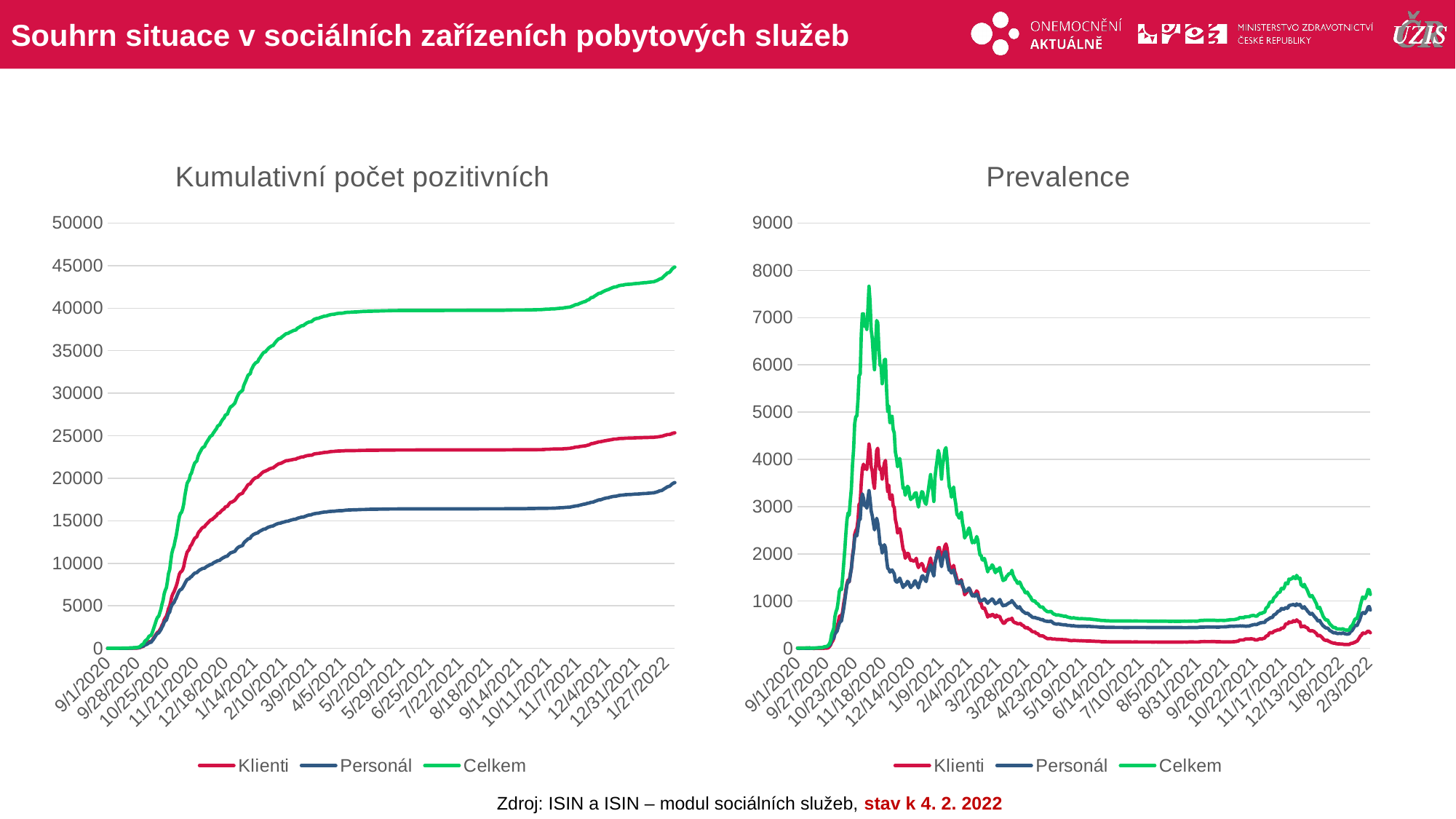

# Souhrn situace v sociálních zařízeních pobytových služeb

### Chart: Kumulativní počet pozitivních

| Category | Klienti | Personál | Celkem |
|---|---|---|---|
| 44075 | 6.0 | 1.0 | 7.0 |
| 44076 | 6.0 | 1.0 | 7.0 |
| 44077 | 6.0 | 1.0 | 7.0 |
| 44078 | 6.0 | 4.0 | 10.0 |
| 44079 | 6.0 | 4.0 | 10.0 |
| 44080 | 6.0 | 4.0 | 10.0 |
| 44081 | 6.0 | 4.0 | 10.0 |
| 44082 | 7.0 | 4.0 | 11.0 |
| 44083 | 8.0 | 6.0 | 14.0 |
| 44084 | 8.0 | 7.0 | 15.0 |
| 44085 | 8.0 | 8.0 | 16.0 |
| 44086 | 12.0 | 9.0 | 21.0 |
| 44087 | 13.0 | 9.0 | 22.0 |
| 44088 | 14.0 | 12.0 | 26.0 |
| 44089 | 14.0 | 13.0 | 27.0 |
| 44090 | 14.0 | 15.0 | 29.0 |
| 44091 | 14.0 | 17.0 | 31.0 |
| 44092 | 16.0 | 19.0 | 35.0 |
| 44093 | 17.0 | 20.0 | 37.0 |
| 44094 | 20.0 | 24.0 | 44.0 |
| 44095 | 21.0 | 29.0 | 50.0 |
| 44096 | 21.0 | 34.0 | 55.0 |
| 44097 | 22.0 | 35.0 | 57.0 |
| 44098 | 25.0 | 39.0 | 64.0 |
| 44099 | 26.0 | 51.0 | 77.0 |
| 44100 | 31.0 | 58.0 | 89.0 |
| 44101 | 36.0 | 60.0 | 96.0 |
| 44102 | 39.0 | 64.0 | 103.0 |
| 44103 | 44.0 | 89.0 | 133.0 |
| 44104 | 72.0 | 99.0 | 171.0 |
| 44105 | 103.0 | 129.0 | 232.0 |
| 44106 | 165.0 | 225.0 | 390.0 |
| 44107 | 201.0 | 256.0 | 457.0 |
| 44108 | 255.0 | 287.0 | 542.0 |
| 44109 | 422.0 | 380.0 | 802.0 |
| 44110 | 504.0 | 427.0 | 931.0 |
| 44111 | 549.0 | 470.0 | 1019.0 |
| 44112 | 627.0 | 556.0 | 1183.0 |
| 44113 | 766.0 | 645.0 | 1411.0 |
| 44114 | 796.0 | 696.0 | 1492.0 |
| 44115 | 809.0 | 721.0 | 1530.0 |
| 44116 | 947.0 | 891.0 | 1838.0 |
| 44117 | 1171.0 | 1051.0 | 2222.0 |
| 44118 | 1352.0 | 1246.0 | 2598.0 |
| 44119 | 1548.0 | 1449.0 | 2997.0 |
| 44120 | 1753.0 | 1662.0 | 3415.0 |
| 44121 | 1908.0 | 1769.0 | 3677.0 |
| 44122 | 1949.0 | 1818.0 | 3767.0 |
| 44123 | 2191.0 | 2012.0 | 4203.0 |
| 44124 | 2391.0 | 2210.0 | 4601.0 |
| 44125 | 2717.0 | 2478.0 | 5195.0 |
| 44126 | 2945.0 | 2716.0 | 5661.0 |
| 44127 | 3366.0 | 3056.0 | 6422.0 |
| 44128 | 3593.0 | 3244.0 | 6837.0 |
| 44129 | 3788.0 | 3334.0 | 7122.0 |
| 44130 | 4176.0 | 3715.0 | 7891.0 |
| 44131 | 4700.0 | 4123.0 | 8823.0 |
| 44132 | 4961.0 | 4259.0 | 9220.0 |
| 44133 | 5501.0 | 4734.0 | 10235.0 |
| 44134 | 6089.0 | 5073.0 | 11162.0 |
| 44135 | 6426.0 | 5259.0 | 11685.0 |
| 44136 | 6639.0 | 5378.0 | 12017.0 |
| 44137 | 6972.0 | 5684.0 | 12656.0 |
| 44138 | 7305.0 | 5919.0 | 13224.0 |
| 44139 | 7729.0 | 6256.0 | 13985.0 |
| 44140 | 8263.0 | 6545.0 | 14808.0 |
| 44141 | 8753.0 | 6789.0 | 15542.0 |
| 44142 | 8968.0 | 6907.0 | 15875.0 |
| 44143 | 9046.0 | 6958.0 | 16004.0 |
| 44144 | 9251.0 | 7161.0 | 16412.0 |
| 44145 | 9636.0 | 7368.0 | 17004.0 |
| 44146 | 10312.0 | 7634.0 | 17946.0 |
| 44147 | 10811.0 | 7871.0 | 18682.0 |
| 44148 | 11293.0 | 8078.0 | 19371.0 |
| 44149 | 11473.0 | 8153.0 | 19626.0 |
| 44150 | 11641.0 | 8184.0 | 19825.0 |
| 44151 | 12026.0 | 8377.0 | 20403.0 |
| 44152 | 12165.0 | 8425.0 | 20590.0 |
| 44153 | 12433.0 | 8589.0 | 21022.0 |
| 44154 | 12702.0 | 8721.0 | 21423.0 |
| 44155 | 12943.0 | 8845.0 | 21788.0 |
| 44156 | 13038.0 | 8884.0 | 21922.0 |
| 44157 | 13129.0 | 8901.0 | 22030.0 |
| 44158 | 13511.0 | 9044.0 | 22555.0 |
| 44159 | 13711.0 | 9153.0 | 22864.0 |
| 44160 | 13838.0 | 9247.0 | 23085.0 |
| 44161 | 14035.0 | 9304.0 | 23339.0 |
| 44162 | 14174.0 | 9386.0 | 23560.0 |
| 44163 | 14252.0 | 9409.0 | 23661.0 |
| 44164 | 14280.0 | 9425.0 | 23705.0 |
| 44165 | 14493.0 | 9531.0 | 24024.0 |
| 44166 | 14617.0 | 9620.0 | 24237.0 |
| 44167 | 14751.0 | 9689.0 | 24440.0 |
| 44168 | 14880.0 | 9749.0 | 24629.0 |
| 44169 | 15023.0 | 9840.0 | 24863.0 |
| 44170 | 15113.0 | 9880.0 | 24993.0 |
| 44171 | 15133.0 | 9907.0 | 25040.0 |
| 44172 | 15276.0 | 10028.0 | 25304.0 |
| 44173 | 15365.0 | 10105.0 | 25470.0 |
| 44174 | 15506.0 | 10169.0 | 25675.0 |
| 44175 | 15590.0 | 10229.0 | 25819.0 |
| 44176 | 15821.0 | 10307.0 | 26128.0 |
| 44177 | 15888.0 | 10328.0 | 26216.0 |
| 44178 | 15938.0 | 10345.0 | 26283.0 |
| 44179 | 16087.0 | 10480.0 | 26567.0 |
| 44180 | 16220.0 | 10552.0 | 26772.0 |
| 44181 | 16320.0 | 10648.0 | 26968.0 |
| 44182 | 16388.0 | 10700.0 | 27088.0 |
| 44183 | 16611.0 | 10784.0 | 27395.0 |
| 44184 | 16672.0 | 10813.0 | 27485.0 |
| 44185 | 16693.0 | 10841.0 | 27534.0 |
| 44186 | 16873.0 | 11003.0 | 27876.0 |
| 44187 | 17050.0 | 11116.0 | 28166.0 |
| 44188 | 17172.0 | 11237.0 | 28409.0 |
| 44189 | 17190.0 | 11268.0 | 28458.0 |
| 44190 | 17261.0 | 11317.0 | 28578.0 |
| 44191 | 17339.0 | 11369.0 | 28708.0 |
| 44192 | 17437.0 | 11417.0 | 28854.0 |
| 44193 | 17603.0 | 11613.0 | 29216.0 |
| 44194 | 17789.0 | 11761.0 | 29550.0 |
| 44195 | 17934.0 | 11874.0 | 29808.0 |
| 44196 | 18069.0 | 11964.0 | 30033.0 |
| 44197 | 18134.0 | 11995.0 | 30129.0 |
| 44198 | 18194.0 | 12058.0 | 30252.0 |
| 44199 | 18236.0 | 12093.0 | 30329.0 |
| 44200 | 18505.0 | 12375.0 | 30880.0 |
| 44201 | 18659.0 | 12523.0 | 31182.0 |
| 44202 | 18821.0 | 12637.0 | 31458.0 |
| 44203 | 19053.0 | 12741.0 | 31794.0 |
| 44204 | 19240.0 | 12867.0 | 32107.0 |
| 44205 | 19302.0 | 12917.0 | 32219.0 |
| 44206 | 19333.0 | 12944.0 | 32277.0 |
| 44207 | 19574.0 | 13181.0 | 32755.0 |
| 44208 | 19701.0 | 13280.0 | 32981.0 |
| 44209 | 19876.0 | 13391.0 | 33267.0 |
| 44210 | 19973.0 | 13447.0 | 33420.0 |
| 44211 | 20059.0 | 13514.0 | 33573.0 |
| 44212 | 20094.0 | 13548.0 | 33642.0 |
| 44213 | 20139.0 | 13577.0 | 33716.0 |
| 44214 | 20302.0 | 13707.0 | 34009.0 |
| 44215 | 20383.0 | 13784.0 | 34167.0 |
| 44216 | 20530.0 | 13856.0 | 34386.0 |
| 44217 | 20636.0 | 13918.0 | 34554.0 |
| 44218 | 20752.0 | 13998.0 | 34750.0 |
| 44219 | 20805.0 | 14026.0 | 34831.0 |
| 44220 | 20831.0 | 14039.0 | 34870.0 |
| 44221 | 20915.0 | 14129.0 | 35044.0 |
| 44222 | 20956.0 | 14206.0 | 35162.0 |
| 44223 | 21051.0 | 14266.0 | 35317.0 |
| 44224 | 21118.0 | 14299.0 | 35417.0 |
| 44225 | 21155.0 | 14347.0 | 35502.0 |
| 44226 | 21204.0 | 14377.0 | 35581.0 |
| 44227 | 21214.0 | 14389.0 | 35603.0 |
| 44228 | 21322.0 | 14471.0 | 35793.0 |
| 44229 | 21417.0 | 14543.0 | 35960.0 |
| 44230 | 21519.0 | 14602.0 | 36121.0 |
| 44231 | 21602.0 | 14648.0 | 36250.0 |
| 44232 | 21686.0 | 14697.0 | 36383.0 |
| 44233 | 21730.0 | 14708.0 | 36438.0 |
| 44234 | 21746.0 | 14726.0 | 36472.0 |
| 44235 | 21811.0 | 14800.0 | 36611.0 |
| 44236 | 21877.0 | 14822.0 | 36699.0 |
| 44237 | 21944.0 | 14856.0 | 36800.0 |
| 44238 | 22009.0 | 14897.0 | 36906.0 |
| 44239 | 22062.0 | 14937.0 | 36999.0 |
| 44240 | 22070.0 | 14952.0 | 37022.0 |
| 44241 | 22083.0 | 14965.0 | 37048.0 |
| 44242 | 22120.0 | 15028.0 | 37148.0 |
| 44243 | 22137.0 | 15061.0 | 37198.0 |
| 44244 | 22167.0 | 15097.0 | 37264.0 |
| 44245 | 22195.0 | 15131.0 | 37326.0 |
| 44246 | 22223.0 | 15167.0 | 37390.0 |
| 44247 | 22241.0 | 15173.0 | 37414.0 |
| 44248 | 22246.0 | 15194.0 | 37440.0 |
| 44249 | 22335.0 | 15272.0 | 37607.0 |
| 44250 | 22371.0 | 15318.0 | 37689.0 |
| 44251 | 22405.0 | 15353.0 | 37758.0 |
| 44252 | 22451.0 | 15386.0 | 37837.0 |
| 44253 | 22498.0 | 15426.0 | 37924.0 |
| 44254 | 22508.0 | 15436.0 | 37944.0 |
| 44255 | 22511.0 | 15445.0 | 37956.0 |
| 44256 | 22589.0 | 15504.0 | 38093.0 |
| 44257 | 22617.0 | 15544.0 | 38161.0 |
| 44258 | 22663.0 | 15601.0 | 38264.0 |
| 44259 | 22674.0 | 15646.0 | 38320.0 |
| 44260 | 22698.0 | 15677.0 | 38375.0 |
| 44261 | 22703.0 | 15691.0 | 38394.0 |
| 44262 | 22708.0 | 15702.0 | 38410.0 |
| 44263 | 22735.0 | 15765.0 | 38500.0 |
| 44264 | 22815.0 | 15802.0 | 38617.0 |
| 44265 | 22871.0 | 15832.0 | 38703.0 |
| 44266 | 22884.0 | 15858.0 | 38742.0 |
| 44267 | 22910.0 | 15877.0 | 38787.0 |
| 44268 | 22919.0 | 15889.0 | 38808.0 |
| 44269 | 22926.0 | 15896.0 | 38822.0 |
| 44270 | 22955.0 | 15935.0 | 38890.0 |
| 44271 | 22976.0 | 15960.0 | 38936.0 |
| 44272 | 22983.0 | 15986.0 | 38969.0 |
| 44273 | 23020.0 | 16002.0 | 39022.0 |
| 44274 | 23038.0 | 16024.0 | 39062.0 |
| 44275 | 23047.0 | 16026.0 | 39073.0 |
| 44276 | 23051.0 | 16031.0 | 39082.0 |
| 44277 | 23064.0 | 16065.0 | 39129.0 |
| 44278 | 23094.0 | 16083.0 | 39177.0 |
| 44279 | 23114.0 | 16093.0 | 39207.0 |
| 44280 | 23145.0 | 16101.0 | 39246.0 |
| 44281 | 23151.0 | 16117.0 | 39268.0 |
| 44282 | 23154.0 | 16120.0 | 39274.0 |
| 44283 | 23158.0 | 16121.0 | 39279.0 |
| 44284 | 23179.0 | 16140.0 | 39319.0 |
| 44285 | 23190.0 | 16157.0 | 39347.0 |
| 44286 | 23201.0 | 16170.0 | 39371.0 |
| 44287 | 23210.0 | 16182.0 | 39392.0 |
| 44288 | 23214.0 | 16185.0 | 39399.0 |
| 44289 | 23218.0 | 16189.0 | 39407.0 |
| 44290 | 23220.0 | 16191.0 | 39411.0 |
| 44291 | 23221.0 | 16196.0 | 39417.0 |
| 44292 | 23226.0 | 16218.0 | 39444.0 |
| 44293 | 23244.0 | 16236.0 | 39480.0 |
| 44294 | 23245.0 | 16252.0 | 39497.0 |
| 44295 | 23248.0 | 16260.0 | 39508.0 |
| 44296 | 23249.0 | 16265.0 | 39514.0 |
| 44297 | 23249.0 | 16266.0 | 39515.0 |
| 44298 | 23250.0 | 16274.0 | 39524.0 |
| 44299 | 23252.0 | 16280.0 | 39532.0 |
| 44300 | 23253.0 | 16285.0 | 39538.0 |
| 44301 | 23257.0 | 16291.0 | 39548.0 |
| 44302 | 23258.0 | 16297.0 | 39555.0 |
| 44303 | 23259.0 | 16298.0 | 39557.0 |
| 44304 | 23260.0 | 16299.0 | 39559.0 |
| 44305 | 23265.0 | 16309.0 | 39574.0 |
| 44306 | 23269.0 | 16313.0 | 39582.0 |
| 44307 | 23272.0 | 16318.0 | 39590.0 |
| 44308 | 23281.0 | 16322.0 | 39603.0 |
| 44309 | 23287.0 | 16325.0 | 39612.0 |
| 44310 | 23288.0 | 16326.0 | 39614.0 |
| 44311 | 23288.0 | 16326.0 | 39614.0 |
| 44312 | 23289.0 | 16334.0 | 39623.0 |
| 44313 | 23292.0 | 16342.0 | 39634.0 |
| 44314 | 23293.0 | 16345.0 | 39638.0 |
| 44315 | 23295.0 | 16347.0 | 39642.0 |
| 44316 | 23296.0 | 16352.0 | 39648.0 |
| 44317 | 23296.0 | 16352.0 | 39648.0 |
| 44318 | 23296.0 | 16353.0 | 39649.0 |
| 44319 | 23298.0 | 16355.0 | 39653.0 |
| 44320 | 23298.0 | 16357.0 | 39655.0 |
| 44321 | 23301.0 | 16358.0 | 39659.0 |
| 44322 | 23301.0 | 16363.0 | 39664.0 |
| 44323 | 23302.0 | 16365.0 | 39667.0 |
| 44324 | 23302.0 | 16366.0 | 39668.0 |
| 44325 | 23305.0 | 16366.0 | 39671.0 |
| 44326 | 23310.0 | 16369.0 | 39679.0 |
| 44327 | 23312.0 | 16373.0 | 39685.0 |
| 44328 | 23312.0 | 16373.0 | 39685.0 |
| 44329 | 23314.0 | 16375.0 | 39689.0 |
| 44330 | 23317.0 | 16376.0 | 39693.0 |
| 44331 | 23318.0 | 16376.0 | 39694.0 |
| 44332 | 23318.0 | 16376.0 | 39694.0 |
| 44333 | 23321.0 | 16381.0 | 39702.0 |
| 44334 | 23321.0 | 16386.0 | 39707.0 |
| 44335 | 23323.0 | 16388.0 | 39711.0 |
| 44336 | 23323.0 | 16391.0 | 39714.0 |
| 44337 | 23323.0 | 16392.0 | 39715.0 |
| 44338 | 23323.0 | 16392.0 | 39715.0 |
| 44339 | 23323.0 | 16392.0 | 39715.0 |
| 44340 | 23325.0 | 16394.0 | 39719.0 |
| 44341 | 23325.0 | 16395.0 | 39720.0 |
| 44342 | 23325.0 | 16396.0 | 39721.0 |
| 44343 | 23325.0 | 16398.0 | 39723.0 |
| 44344 | 23325.0 | 16398.0 | 39723.0 |
| 44345 | 23325.0 | 16398.0 | 39723.0 |
| 44346 | 23325.0 | 16398.0 | 39723.0 |
| 44347 | 23325.0 | 16398.0 | 39723.0 |
| 44348 | 23325.0 | 16398.0 | 39723.0 |
| 44349 | 23328.0 | 16398.0 | 39726.0 |
| 44350 | 23329.0 | 16399.0 | 39728.0 |
| 44351 | 23329.0 | 16399.0 | 39728.0 |
| 44352 | 23329.0 | 16399.0 | 39728.0 |
| 44353 | 23329.0 | 16399.0 | 39728.0 |
| 44354 | 23329.0 | 16399.0 | 39728.0 |
| 44355 | 23329.0 | 16399.0 | 39728.0 |
| 44356 | 23329.0 | 16399.0 | 39728.0 |
| 44357 | 23329.0 | 16399.0 | 39728.0 |
| 44358 | 23330.0 | 16399.0 | 39729.0 |
| 44359 | 23330.0 | 16399.0 | 39729.0 |
| 44360 | 23330.0 | 16399.0 | 39729.0 |
| 44361 | 23330.0 | 16399.0 | 39729.0 |
| 44362 | 23330.0 | 16399.0 | 39729.0 |
| 44363 | 23330.0 | 16399.0 | 39729.0 |
| 44364 | 23331.0 | 16399.0 | 39730.0 |
| 44365 | 23331.0 | 16399.0 | 39730.0 |
| 44366 | 23331.0 | 16399.0 | 39730.0 |
| 44367 | 23331.0 | 16399.0 | 39730.0 |
| 44368 | 23331.0 | 16399.0 | 39730.0 |
| 44369 | 23331.0 | 16399.0 | 39730.0 |
| 44370 | 23332.0 | 16399.0 | 39731.0 |
| 44371 | 23333.0 | 16399.0 | 39732.0 |
| 44372 | 23333.0 | 16399.0 | 39732.0 |
| 44373 | 23333.0 | 16399.0 | 39732.0 |
| 44374 | 23333.0 | 16399.0 | 39732.0 |
| 44375 | 23333.0 | 16399.0 | 39732.0 |
| 44376 | 23333.0 | 16399.0 | 39732.0 |
| 44377 | 23333.0 | 16400.0 | 39733.0 |
| 44378 | 23334.0 | 16400.0 | 39734.0 |
| 44379 | 23334.0 | 16400.0 | 39734.0 |
| 44380 | 23334.0 | 16400.0 | 39734.0 |
| 44381 | 23335.0 | 16400.0 | 39735.0 |
| 44382 | 23335.0 | 16400.0 | 39735.0 |
| 44383 | 23335.0 | 16400.0 | 39735.0 |
| 44384 | 23335.0 | 16400.0 | 39735.0 |
| 44385 | 23336.0 | 16400.0 | 39736.0 |
| 44386 | 23336.0 | 16400.0 | 39736.0 |
| 44387 | 23336.0 | 16400.0 | 39736.0 |
| 44388 | 23336.0 | 16401.0 | 39737.0 |
| 44389 | 23336.0 | 16401.0 | 39737.0 |
| 44390 | 23336.0 | 16401.0 | 39737.0 |
| 44391 | 23336.0 | 16401.0 | 39737.0 |
| 44392 | 23336.0 | 16401.0 | 39737.0 |
| 44393 | 23336.0 | 16401.0 | 39737.0 |
| 44394 | 23336.0 | 16401.0 | 39737.0 |
| 44395 | 23336.0 | 16401.0 | 39737.0 |
| 44396 | 23336.0 | 16401.0 | 39737.0 |
| 44397 | 23336.0 | 16401.0 | 39737.0 |
| 44398 | 23336.0 | 16402.0 | 39738.0 |
| 44399 | 23336.0 | 16402.0 | 39738.0 |
| 44400 | 23336.0 | 16402.0 | 39738.0 |
| 44401 | 23337.0 | 16402.0 | 39739.0 |
| 44402 | 23337.0 | 16402.0 | 39739.0 |
| 44403 | 23337.0 | 16402.0 | 39739.0 |
| 44404 | 23337.0 | 16403.0 | 39740.0 |
| 44405 | 23337.0 | 16405.0 | 39742.0 |
| 44406 | 23337.0 | 16405.0 | 39742.0 |
| 44407 | 23337.0 | 16405.0 | 39742.0 |
| 44408 | 23337.0 | 16405.0 | 39742.0 |
| 44409 | 23337.0 | 16405.0 | 39742.0 |
| 44410 | 23337.0 | 16405.0 | 39742.0 |
| 44411 | 23337.0 | 16405.0 | 39742.0 |
| 44412 | 23337.0 | 16405.0 | 39742.0 |
| 44413 | 23337.0 | 16405.0 | 39742.0 |
| 44414 | 23337.0 | 16405.0 | 39742.0 |
| 44415 | 23337.0 | 16405.0 | 39742.0 |
| 44416 | 23337.0 | 16406.0 | 39743.0 |
| 44417 | 23337.0 | 16406.0 | 39743.0 |
| 44418 | 23337.0 | 16406.0 | 39743.0 |
| 44419 | 23337.0 | 16407.0 | 39744.0 |
| 44420 | 23337.0 | 16407.0 | 39744.0 |
| 44421 | 23337.0 | 16407.0 | 39744.0 |
| 44422 | 23337.0 | 16407.0 | 39744.0 |
| 44423 | 23337.0 | 16407.0 | 39744.0 |
| 44424 | 23338.0 | 16407.0 | 39745.0 |
| 44425 | 23339.0 | 16407.0 | 39746.0 |
| 44426 | 23339.0 | 16407.0 | 39746.0 |
| 44427 | 23340.0 | 16407.0 | 39747.0 |
| 44428 | 23340.0 | 16407.0 | 39747.0 |
| 44429 | 23340.0 | 16407.0 | 39747.0 |
| 44430 | 23340.0 | 16407.0 | 39747.0 |
| 44431 | 23342.0 | 16408.0 | 39750.0 |
| 44432 | 23342.0 | 16408.0 | 39750.0 |
| 44433 | 23342.0 | 16408.0 | 39750.0 |
| 44434 | 23342.0 | 16409.0 | 39751.0 |
| 44435 | 23342.0 | 16410.0 | 39752.0 |
| 44436 | 23342.0 | 16411.0 | 39753.0 |
| 44437 | 23342.0 | 16411.0 | 39753.0 |
| 44438 | 23342.0 | 16411.0 | 39753.0 |
| 44439 | 23342.0 | 16411.0 | 39753.0 |
| 44440 | 23343.0 | 16416.0 | 39759.0 |
| 44441 | 23347.0 | 16417.0 | 39764.0 |
| 44442 | 23349.0 | 16418.0 | 39767.0 |
| 44443 | 23350.0 | 16418.0 | 39768.0 |
| 44444 | 23350.0 | 16418.0 | 39768.0 |
| 44445 | 23354.0 | 16419.0 | 39773.0 |
| 44446 | 23354.0 | 16421.0 | 39775.0 |
| 44447 | 23354.0 | 16422.0 | 39776.0 |
| 44448 | 23355.0 | 16423.0 | 39778.0 |
| 44449 | 23355.0 | 16423.0 | 39778.0 |
| 44450 | 23355.0 | 16423.0 | 39778.0 |
| 44451 | 23355.0 | 16424.0 | 39779.0 |
| 44452 | 23356.0 | 16424.0 | 39780.0 |
| 44453 | 23356.0 | 16425.0 | 39781.0 |
| 44454 | 23356.0 | 16425.0 | 39781.0 |
| 44455 | 23356.0 | 16425.0 | 39781.0 |
| 44456 | 23356.0 | 16425.0 | 39781.0 |
| 44457 | 23356.0 | 16426.0 | 39782.0 |
| 44458 | 23356.0 | 16426.0 | 39782.0 |
| 44459 | 23357.0 | 16430.0 | 39787.0 |
| 44460 | 23361.0 | 16434.0 | 39795.0 |
| 44461 | 23362.0 | 16436.0 | 39798.0 |
| 44462 | 23362.0 | 16436.0 | 39798.0 |
| 44463 | 23362.0 | 16436.0 | 39798.0 |
| 44464 | 23362.0 | 16437.0 | 39799.0 |
| 44465 | 23362.0 | 16438.0 | 39800.0 |
| 44466 | 23364.0 | 16443.0 | 39807.0 |
| 44467 | 23364.0 | 16445.0 | 39809.0 |
| 44468 | 23365.0 | 16452.0 | 39817.0 |
| 44469 | 23365.0 | 16455.0 | 39820.0 |
| 44470 | 23366.0 | 16457.0 | 39823.0 |
| 44471 | 23367.0 | 16457.0 | 39824.0 |
| 44472 | 23368.0 | 16457.0 | 39825.0 |
| 44473 | 23370.0 | 16460.0 | 39830.0 |
| 44474 | 23372.0 | 16465.0 | 39837.0 |
| 44475 | 23383.0 | 16467.0 | 39850.0 |
| 44476 | 23385.0 | 16468.0 | 39853.0 |
| 44477 | 23410.0 | 16470.0 | 39880.0 |
| 44478 | 23411.0 | 16471.0 | 39882.0 |
| 44479 | 23411.0 | 16471.0 | 39882.0 |
| 44480 | 23412.0 | 16473.0 | 39885.0 |
| 44481 | 23412.0 | 16476.0 | 39888.0 |
| 44482 | 23432.0 | 16477.0 | 39909.0 |
| 44483 | 23435.0 | 16480.0 | 39915.0 |
| 44484 | 23437.0 | 16486.0 | 39923.0 |
| 44485 | 23437.0 | 16488.0 | 39925.0 |
| 44486 | 23437.0 | 16489.0 | 39926.0 |
| 44487 | 23443.0 | 16501.0 | 39944.0 |
| 44488 | 23448.0 | 16509.0 | 39957.0 |
| 44489 | 23452.0 | 16520.0 | 39972.0 |
| 44490 | 23454.0 | 16527.0 | 39981.0 |
| 44491 | 23459.0 | 16537.0 | 39996.0 |
| 44492 | 23460.0 | 16537.0 | 39997.0 |
| 44493 | 23461.0 | 16540.0 | 40001.0 |
| 44494 | 23475.0 | 16559.0 | 40034.0 |
| 44495 | 23484.0 | 16565.0 | 40049.0 |
| 44496 | 23495.0 | 16583.0 | 40078.0 |
| 44497 | 23495.0 | 16586.0 | 40081.0 |
| 44498 | 23513.0 | 16594.0 | 40107.0 |
| 44499 | 23520.0 | 16599.0 | 40119.0 |
| 44500 | 23531.0 | 16603.0 | 40134.0 |
| 44501 | 23566.0 | 16644.0 | 40210.0 |
| 44502 | 23580.0 | 16670.0 | 40250.0 |
| 44503 | 23596.0 | 16691.0 | 40287.0 |
| 44504 | 23648.0 | 16716.0 | 40364.0 |
| 44505 | 23671.0 | 16743.0 | 40414.0 |
| 44506 | 23677.0 | 16756.0 | 40433.0 |
| 44507 | 23682.0 | 16761.0 | 40443.0 |
| 44508 | 23711.0 | 16813.0 | 40524.0 |
| 44509 | 23740.0 | 16838.0 | 40578.0 |
| 44510 | 23755.0 | 16868.0 | 40623.0 |
| 44511 | 23773.0 | 16905.0 | 40678.0 |
| 44512 | 23790.0 | 16939.0 | 40729.0 |
| 44513 | 23803.0 | 16959.0 | 40762.0 |
| 44514 | 23817.0 | 16973.0 | 40790.0 |
| 44515 | 23860.0 | 17029.0 | 40889.0 |
| 44516 | 23892.0 | 17063.0 | 40955.0 |
| 44517 | 23917.0 | 17077.0 | 40994.0 |
| 44518 | 23972.0 | 17119.0 | 41091.0 |
| 44519 | 24057.0 | 17171.0 | 41228.0 |
| 44520 | 24083.0 | 17182.0 | 41265.0 |
| 44521 | 24092.0 | 17189.0 | 41281.0 |
| 44522 | 24140.0 | 17258.0 | 41398.0 |
| 44523 | 24163.0 | 17302.0 | 41465.0 |
| 44524 | 24205.0 | 17350.0 | 41555.0 |
| 44525 | 24234.0 | 17399.0 | 41633.0 |
| 44526 | 24286.0 | 17447.0 | 41733.0 |
| 44527 | 24291.0 | 17469.0 | 41760.0 |
| 44528 | 24298.0 | 17477.0 | 41775.0 |
| 44529 | 24342.0 | 17522.0 | 41864.0 |
| 44530 | 24356.0 | 17570.0 | 41926.0 |
| 44531 | 24386.0 | 17613.0 | 41999.0 |
| 44532 | 24417.0 | 17646.0 | 42063.0 |
| 44533 | 24430.0 | 17675.0 | 42105.0 |
| 44534 | 24468.0 | 17696.0 | 42164.0 |
| 44535 | 24475.0 | 17706.0 | 42181.0 |
| 44536 | 24505.0 | 17755.0 | 42260.0 |
| 44537 | 24527.0 | 17790.0 | 42317.0 |
| 44538 | 24545.0 | 17824.0 | 42369.0 |
| 44539 | 24576.0 | 17849.0 | 42425.0 |
| 44540 | 24605.0 | 17867.0 | 42472.0 |
| 44541 | 24611.0 | 17880.0 | 42491.0 |
| 44542 | 24611.0 | 17889.0 | 42500.0 |
| 44543 | 24627.0 | 17919.0 | 42546.0 |
| 44544 | 24654.0 | 17955.0 | 42609.0 |
| 44545 | 24669.0 | 17983.0 | 42652.0 |
| 44546 | 24676.0 | 18000.0 | 42676.0 |
| 44547 | 24688.0 | 18014.0 | 42702.0 |
| 44548 | 24690.0 | 18022.0 | 42712.0 |
| 44549 | 24693.0 | 18032.0 | 42725.0 |
| 44550 | 24707.0 | 18057.0 | 42764.0 |
| 44551 | 24715.0 | 18069.0 | 42784.0 |
| 44552 | 24718.0 | 18077.0 | 42795.0 |
| 44553 | 24723.0 | 18081.0 | 42804.0 |
| 44554 | 24723.0 | 18088.0 | 42811.0 |
| 44555 | 24728.0 | 18091.0 | 42819.0 |
| 44556 | 24728.0 | 18096.0 | 42824.0 |
| 44557 | 24738.0 | 18106.0 | 42844.0 |
| 44558 | 24744.0 | 18123.0 | 42867.0 |
| 44559 | 24749.0 | 18131.0 | 42880.0 |
| 44560 | 24751.0 | 18140.0 | 42891.0 |
| 44561 | 24761.0 | 18146.0 | 42907.0 |
| 44562 | 24763.0 | 18146.0 | 42909.0 |
| 44563 | 24763.0 | 18150.0 | 42913.0 |
| 44564 | 24767.0 | 18169.0 | 42936.0 |
| 44565 | 24772.0 | 18183.0 | 42955.0 |
| 44566 | 24779.0 | 18188.0 | 42967.0 |
| 44567 | 24785.0 | 18197.0 | 42982.0 |
| 44568 | 24791.0 | 18208.0 | 42999.0 |
| 44569 | 24792.0 | 18211.0 | 43003.0 |
| 44570 | 24794.0 | 18214.0 | 43008.0 |
| 44571 | 24795.0 | 18232.0 | 43027.0 |
| 44572 | 24803.0 | 18243.0 | 43046.0 |
| 44573 | 24806.0 | 18251.0 | 43057.0 |
| 44574 | 24810.0 | 18264.0 | 43074.0 |
| 44575 | 24818.0 | 18275.0 | 43093.0 |
| 44576 | 24819.0 | 18281.0 | 43100.0 |
| 44577 | 24823.0 | 18291.0 | 43114.0 |
| 44578 | 24841.0 | 18338.0 | 43179.0 |
| 44579 | 24852.0 | 18370.0 | 43222.0 |
| 44580 | 24863.0 | 18410.0 | 43273.0 |
| 44581 | 24883.0 | 18456.0 | 43339.0 |
| 44582 | 24898.0 | 18520.0 | 43418.0 |
| 44583 | 24930.0 | 18540.0 | 43470.0 |
| 44584 | 24936.0 | 18555.0 | 43491.0 |
| 44585 | 24980.0 | 18643.0 | 43623.0 |
| 44586 | 25021.0 | 18726.0 | 43747.0 |
| 44587 | 25066.0 | 18808.0 | 43874.0 |
| 44588 | 25086.0 | 18887.0 | 43973.0 |
| 44589 | 25144.0 | 18980.0 | 44124.0 |
| 44590 | 25149.0 | 19021.0 | 44170.0 |
| 44591 | 25152.0 | 19054.0 | 44206.0 |
| 44592 | 25184.0 | 19143.0 | 44327.0 |
| 44593 | 25248.0 | 19270.0 | 44518.0 |
| 44594 | 25295.0 | 19372.0 | 44667.0 |
| 44595 | 25325.0 | 19438.0 | 44763.0 |
| 44596 | 25350.0 | 19493.0 | 44843.0 |

### Chart: Prevalence

| Category | Klienti | Personál | Celkem |
|---|---|---|---|
| 44075 | 6.0 | 1.0 | 7.0 |
| 44076 | 6.0 | 0.0 | 6.0 |
| 44077 | 6.0 | 0.0 | 6.0 |
| 44078 | 6.0 | 3.0 | 9.0 |
| 44079 | 6.0 | 1.0 | 7.0 |
| 44080 | 6.0 | 1.0 | 7.0 |
| 44081 | 6.0 | 1.0 | 7.0 |
| 44082 | 7.0 | 1.0 | 8.0 |
| 44083 | 7.0 | 3.0 | 10.0 |
| 44084 | 6.0 | 3.0 | 9.0 |
| 44085 | 6.0 | 3.0 | 9.0 |
| 44086 | 10.0 | 3.0 | 13.0 |
| 44087 | 1.0 | 2.0 | 3.0 |
| 44088 | 1.0 | 5.0 | 6.0 |
| 44089 | 0.0 | 5.0 | 5.0 |
| 44090 | 0.0 | 7.0 | 7.0 |
| 44091 | 0.0 | 8.0 | 8.0 |
| 44092 | 2.0 | 8.0 | 10.0 |
| 44093 | 1.0 | 8.0 | 9.0 |
| 44094 | 3.0 | 11.0 | 14.0 |
| 44095 | 1.0 | 12.0 | 13.0 |
| 44096 | 0.0 | 14.0 | 14.0 |
| 44097 | 1.0 | 13.0 | 14.0 |
| 44098 | 4.0 | 17.0 | 21.0 |
| 44099 | 2.0 | 28.0 | 30.0 |
| 44100 | 7.0 | 32.0 | 39.0 |
| 44101 | 7.0 | 33.0 | 40.0 |
| 44102 | 7.0 | 36.0 | 43.0 |
| 44103 | 11.0 | 57.0 | 68.0 |
| 44104 | 38.0 | 60.0 | 98.0 |
| 44105 | 67.0 | 88.0 | 155.0 |
| 44106 | 122.0 | 178.0 | 300.0 |
| 44107 | 157.0 | 202.0 | 359.0 |
| 44108 | 209.0 | 217.0 | 426.0 |
| 44109 | 366.0 | 302.0 | 668.0 |
| 44110 | 437.0 | 338.0 | 775.0 |
| 44111 | 475.0 | 365.0 | 840.0 |
| 44112 | 543.0 | 447.0 | 990.0 |
| 44113 | 675.0 | 529.0 | 1204.0 |
| 44114 | 695.0 | 567.0 | 1262.0 |
| 44115 | 664.0 | 581.0 | 1245.0 |
| 44116 | 775.0 | 717.0 | 1492.0 |
| 44117 | 947.0 | 841.0 | 1788.0 |
| 44118 | 1077.0 | 1010.0 | 2087.0 |
| 44119 | 1248.0 | 1182.0 | 2430.0 |
| 44120 | 1375.0 | 1349.0 | 2724.0 |
| 44121 | 1451.0 | 1418.0 | 2869.0 |
| 44122 | 1405.0 | 1412.0 | 2817.0 |
| 44123 | 1575.0 | 1551.0 | 3126.0 |
| 44124 | 1687.0 | 1692.0 | 3379.0 |
| 44125 | 1965.0 | 1919.0 | 3884.0 |
| 44126 | 2122.0 | 2077.0 | 4199.0 |
| 44127 | 2413.0 | 2342.0 | 4755.0 |
| 44128 | 2493.0 | 2414.0 | 4907.0 |
| 44129 | 2536.0 | 2380.0 | 4916.0 |
| 44130 | 2718.0 | 2544.0 | 5262.0 |
| 44131 | 3048.0 | 2719.0 | 5767.0 |
| 44132 | 3075.0 | 2731.0 | 5806.0 |
| 44133 | 3516.0 | 3129.0 | 6645.0 |
| 44134 | 3811.0 | 3268.0 | 7079.0 |
| 44135 | 3898.0 | 3181.0 | 7079.0 |
| 44136 | 3794.0 | 3021.0 | 6815.0 |
| 44137 | 3857.0 | 3041.0 | 6898.0 |
| 44138 | 3784.0 | 2967.0 | 6751.0 |
| 44139 | 3995.0 | 3159.0 | 7154.0 |
| 44140 | 4325.0 | 3338.0 | 7663.0 |
| 44141 | 4185.0 | 3156.0 | 7341.0 |
| 44142 | 3835.0 | 2905.0 | 6740.0 |
| 44143 | 3753.0 | 2806.0 | 6559.0 |
| 44144 | 3510.0 | 2654.0 | 6164.0 |
| 44145 | 3389.0 | 2509.0 | 5898.0 |
| 44146 | 3806.0 | 2628.0 | 6434.0 |
| 44147 | 4187.0 | 2752.0 | 6939.0 |
| 44148 | 4236.0 | 2654.0 | 6890.0 |
| 44149 | 3894.0 | 2451.0 | 6345.0 |
| 44150 | 3784.0 | 2209.0 | 5993.0 |
| 44151 | 3797.0 | 2178.0 | 5975.0 |
| 44152 | 3583.0 | 2018.0 | 5601.0 |
| 44153 | 3771.0 | 2118.0 | 5889.0 |
| 44154 | 3919.0 | 2193.0 | 6112.0 |
| 44155 | 3978.0 | 2137.0 | 6115.0 |
| 44156 | 3597.0 | 1883.0 | 5480.0 |
| 44157 | 3321.0 | 1696.0 | 5017.0 |
| 44158 | 3449.0 | 1677.0 | 5126.0 |
| 44159 | 3162.0 | 1615.0 | 4777.0 |
| 44160 | 3156.0 | 1638.0 | 4794.0 |
| 44161 | 3251.0 | 1661.0 | 4912.0 |
| 44162 | 3015.0 | 1617.0 | 4632.0 |
| 44163 | 2983.0 | 1578.0 | 4561.0 |
| 44164 | 2725.0 | 1433.0 | 4158.0 |
| 44165 | 2628.0 | 1407.0 | 4035.0 |
| 44166 | 2442.0 | 1402.0 | 3844.0 |
| 44167 | 2475.0 | 1448.0 | 3923.0 |
| 44168 | 2532.0 | 1487.0 | 4019.0 |
| 44169 | 2421.0 | 1423.0 | 3844.0 |
| 44170 | 2254.0 | 1360.0 | 3614.0 |
| 44171 | 2100.0 | 1288.0 | 3388.0 |
| 44172 | 2053.0 | 1347.0 | 3400.0 |
| 44173 | 1907.0 | 1333.0 | 3240.0 |
| 44174 | 1962.0 | 1371.0 | 3333.0 |
| 44175 | 2013.0 | 1418.0 | 3431.0 |
| 44176 | 2001.0 | 1398.0 | 3399.0 |
| 44177 | 1907.0 | 1327.0 | 3234.0 |
| 44178 | 1861.0 | 1287.0 | 3148.0 |
| 44179 | 1871.0 | 1327.0 | 3198.0 |
| 44180 | 1852.0 | 1331.0 | 3183.0 |
| 44181 | 1852.0 | 1399.0 | 3251.0 |
| 44182 | 1856.0 | 1432.0 | 3288.0 |
| 44183 | 1907.0 | 1383.0 | 3290.0 |
| 44184 | 1777.0 | 1329.0 | 3106.0 |
| 44185 | 1710.0 | 1280.0 | 2990.0 |
| 44186 | 1760.0 | 1383.0 | 3143.0 |
| 44187 | 1773.0 | 1429.0 | 3202.0 |
| 44188 | 1796.0 | 1520.0 | 3316.0 |
| 44189 | 1762.0 | 1538.0 | 3300.0 |
| 44190 | 1660.0 | 1487.0 | 3147.0 |
| 44191 | 1635.0 | 1444.0 | 3079.0 |
| 44192 | 1635.0 | 1415.0 | 3050.0 |
| 44193 | 1681.0 | 1531.0 | 3212.0 |
| 44194 | 1729.0 | 1619.0 | 3348.0 |
| 44195 | 1828.0 | 1695.0 | 3523.0 |
| 44196 | 1912.0 | 1766.0 | 3678.0 |
| 44197 | 1776.0 | 1670.0 | 3446.0 |
| 44198 | 1743.0 | 1601.0 | 3344.0 |
| 44199 | 1578.0 | 1531.0 | 3109.0 |
| 44200 | 1809.0 | 1796.0 | 3605.0 |
| 44201 | 1899.0 | 1921.0 | 3820.0 |
| 44202 | 1988.0 | 1997.0 | 3985.0 |
| 44203 | 2130.0 | 2061.0 | 4191.0 |
| 44204 | 2134.0 | 1964.0 | 4098.0 |
| 44205 | 1999.0 | 1848.0 | 3847.0 |
| 44206 | 1853.0 | 1730.0 | 3583.0 |
| 44207 | 1997.0 | 1880.0 | 3877.0 |
| 44208 | 2060.0 | 1964.0 | 4024.0 |
| 44209 | 2163.0 | 2036.0 | 4199.0 |
| 44210 | 2210.0 | 2040.0 | 4250.0 |
| 44211 | 2126.0 | 1898.0 | 4024.0 |
| 44212 | 1931.0 | 1756.0 | 3687.0 |
| 44213 | 1775.0 | 1648.0 | 3423.0 |
| 44214 | 1717.0 | 1648.0 | 3365.0 |
| 44215 | 1603.0 | 1596.0 | 3199.0 |
| 44216 | 1686.0 | 1629.0 | 3315.0 |
| 44217 | 1756.0 | 1658.0 | 3414.0 |
| 44218 | 1628.0 | 1562.0 | 3190.0 |
| 44219 | 1560.0 | 1486.0 | 3046.0 |
| 44220 | 1461.0 | 1375.0 | 2836.0 |
| 44221 | 1420.0 | 1387.0 | 2807.0 |
| 44222 | 1366.0 | 1391.0 | 2757.0 |
| 44223 | 1418.0 | 1416.0 | 2834.0 |
| 44224 | 1454.0 | 1427.0 | 2881.0 |
| 44225 | 1312.0 | 1345.0 | 2657.0 |
| 44226 | 1270.0 | 1277.0 | 2547.0 |
| 44227 | 1134.0 | 1202.0 | 2336.0 |
| 44228 | 1163.0 | 1224.0 | 2387.0 |
| 44229 | 1185.0 | 1217.0 | 2402.0 |
| 44230 | 1240.0 | 1255.0 | 2495.0 |
| 44231 | 1269.0 | 1279.0 | 2548.0 |
| 44232 | 1240.0 | 1223.0 | 2463.0 |
| 44233 | 1180.0 | 1152.0 | 2332.0 |
| 44234 | 1124.0 | 1109.0 | 2233.0 |
| 44235 | 1139.0 | 1135.0 | 2274.0 |
| 44236 | 1133.0 | 1104.0 | 2237.0 |
| 44237 | 1172.0 | 1121.0 | 2293.0 |
| 44238 | 1218.0 | 1149.0 | 2367.0 |
| 44239 | 1183.0 | 1109.0 | 2292.0 |
| 44240 | 1061.0 | 1049.0 | 2110.0 |
| 44241 | 969.0 | 1001.0 | 1970.0 |
| 44242 | 948.0 | 1019.0 | 1967.0 |
| 44243 | 863.0 | 1009.0 | 1872.0 |
| 44244 | 842.0 | 1028.0 | 1870.0 |
| 44245 | 857.0 | 1048.0 | 1905.0 |
| 44246 | 797.0 | 1020.0 | 1817.0 |
| 44247 | 735.0 | 980.0 | 1715.0 |
| 44248 | 663.0 | 956.0 | 1619.0 |
| 44249 | 706.0 | 989.0 | 1695.0 |
| 44250 | 681.0 | 1004.0 | 1685.0 |
| 44251 | 691.0 | 1021.0 | 1712.0 |
| 44252 | 721.0 | 1047.0 | 1768.0 |
| 44253 | 710.0 | 1026.0 | 1736.0 |
| 44254 | 678.0 | 978.0 | 1656.0 |
| 44255 | 658.0 | 943.0 | 1601.0 |
| 44256 | 706.0 | 968.0 | 1674.0 |
| 44257 | 672.0 | 962.0 | 1634.0 |
| 44258 | 680.0 | 1004.0 | 1684.0 |
| 44259 | 674.0 | 1035.0 | 1709.0 |
| 44260 | 608.0 | 983.0 | 1591.0 |
| 44261 | 579.0 | 931.0 | 1510.0 |
| 44262 | 535.0 | 900.0 | 1435.0 |
| 44263 | 530.0 | 921.0 | 1451.0 |
| 44264 | 554.0 | 905.0 | 1459.0 |
| 44265 | 596.0 | 926.0 | 1522.0 |
| 44266 | 596.0 | 941.0 | 1537.0 |
| 44267 | 617.0 | 957.0 | 1574.0 |
| 44268 | 614.0 | 968.0 | 1582.0 |
| 44269 | 615.0 | 974.0 | 1589.0 |
| 44270 | 639.0 | 1013.0 | 1652.0 |
| 44271 | 576.0 | 975.0 | 1551.0 |
| 44272 | 554.0 | 952.0 | 1506.0 |
| 44273 | 541.0 | 912.0 | 1453.0 |
| 44274 | 540.0 | 894.0 | 1434.0 |
| 44275 | 520.0 | 860.0 | 1380.0 |
| 44276 | 519.0 | 855.0 | 1374.0 |
| 44277 | 524.0 | 882.0 | 1406.0 |
| 44278 | 526.0 | 836.0 | 1362.0 |
| 44279 | 491.0 | 810.0 | 1301.0 |
| 44280 | 487.0 | 781.0 | 1268.0 |
| 44281 | 469.0 | 769.0 | 1238.0 |
| 44282 | 435.0 | 746.0 | 1181.0 |
| 44283 | 434.0 | 738.0 | 1172.0 |
| 44284 | 446.0 | 745.0 | 1191.0 |
| 44285 | 415.0 | 734.0 | 1149.0 |
| 44286 | 408.0 | 704.0 | 1112.0 |
| 44287 | 391.0 | 695.0 | 1086.0 |
| 44288 | 363.0 | 670.0 | 1033.0 |
| 44289 | 352.0 | 655.0 | 1007.0 |
| 44290 | 350.0 | 653.0 | 1003.0 |
| 44291 | 348.0 | 656.0 | 1004.0 |
| 44292 | 318.0 | 642.0 | 960.0 |
| 44293 | 315.0 | 635.0 | 950.0 |
| 44294 | 300.0 | 632.0 | 932.0 |
| 44295 | 271.0 | 625.0 | 896.0 |
| 44296 | 266.0 | 611.0 | 877.0 |
| 44297 | 265.0 | 607.0 | 872.0 |
| 44298 | 265.0 | 612.0 | 877.0 |
| 44299 | 254.0 | 588.0 | 842.0 |
| 44300 | 232.0 | 582.0 | 814.0 |
| 44301 | 223.0 | 576.0 | 799.0 |
| 44302 | 207.0 | 572.0 | 779.0 |
| 44303 | 205.0 | 571.0 | 776.0 |
| 44304 | 206.0 | 568.0 | 774.0 |
| 44305 | 210.0 | 576.0 | 786.0 |
| 44306 | 204.0 | 571.0 | 775.0 |
| 44307 | 197.0 | 548.0 | 745.0 |
| 44308 | 196.0 | 530.0 | 726.0 |
| 44309 | 200.0 | 522.0 | 722.0 |
| 44310 | 192.0 | 515.0 | 707.0 |
| 44311 | 191.0 | 513.0 | 704.0 |
| 44312 | 191.0 | 518.0 | 709.0 |
| 44313 | 190.0 | 514.0 | 704.0 |
| 44314 | 189.0 | 509.0 | 698.0 |
| 44315 | 188.0 | 505.0 | 693.0 |
| 44316 | 188.0 | 502.0 | 690.0 |
| 44317 | 182.0 | 499.0 | 681.0 |
| 44318 | 182.0 | 498.0 | 680.0 |
| 44319 | 184.0 | 500.0 | 684.0 |
| 44320 | 179.0 | 489.0 | 668.0 |
| 44321 | 176.0 | 485.0 | 661.0 |
| 44322 | 169.0 | 486.0 | 655.0 |
| 44323 | 168.0 | 484.0 | 652.0 |
| 44324 | 162.0 | 479.0 | 641.0 |
| 44325 | 165.0 | 477.0 | 642.0 |
| 44326 | 169.0 | 480.0 | 649.0 |
| 44327 | 169.0 | 475.0 | 644.0 |
| 44328 | 166.0 | 470.0 | 636.0 |
| 44329 | 165.0 | 470.0 | 635.0 |
| 44330 | 164.0 | 469.0 | 633.0 |
| 44331 | 162.0 | 466.0 | 628.0 |
| 44332 | 161.0 | 466.0 | 627.0 |
| 44333 | 163.0 | 468.0 | 631.0 |
| 44334 | 159.0 | 470.0 | 629.0 |
| 44335 | 161.0 | 467.0 | 628.0 |
| 44336 | 158.0 | 468.0 | 626.0 |
| 44337 | 158.0 | 468.0 | 626.0 |
| 44338 | 157.0 | 465.0 | 622.0 |
| 44339 | 156.0 | 465.0 | 621.0 |
| 44340 | 157.0 | 467.0 | 624.0 |
| 44341 | 156.0 | 465.0 | 621.0 |
| 44342 | 155.0 | 462.0 | 617.0 |
| 44343 | 153.0 | 462.0 | 615.0 |
| 44344 | 152.0 | 460.0 | 612.0 |
| 44345 | 152.0 | 458.0 | 610.0 |
| 44346 | 149.0 | 458.0 | 607.0 |
| 44347 | 148.0 | 457.0 | 605.0 |
| 44348 | 147.0 | 454.0 | 601.0 |
| 44349 | 150.0 | 451.0 | 601.0 |
| 44350 | 146.0 | 450.0 | 596.0 |
| 44351 | 142.0 | 449.0 | 591.0 |
| 44352 | 141.0 | 449.0 | 590.0 |
| 44353 | 141.0 | 449.0 | 590.0 |
| 44354 | 141.0 | 448.0 | 589.0 |
| 44355 | 141.0 | 446.0 | 587.0 |
| 44356 | 140.0 | 444.0 | 584.0 |
| 44357 | 139.0 | 444.0 | 583.0 |
| 44358 | 140.0 | 444.0 | 584.0 |
| 44359 | 137.0 | 444.0 | 581.0 |
| 44360 | 137.0 | 444.0 | 581.0 |
| 44361 | 137.0 | 444.0 | 581.0 |
| 44362 | 137.0 | 444.0 | 581.0 |
| 44363 | 137.0 | 444.0 | 581.0 |
| 44364 | 137.0 | 443.0 | 580.0 |
| 44365 | 137.0 | 443.0 | 580.0 |
| 44366 | 137.0 | 443.0 | 580.0 |
| 44367 | 137.0 | 443.0 | 580.0 |
| 44368 | 137.0 | 443.0 | 580.0 |
| 44369 | 137.0 | 443.0 | 580.0 |
| 44370 | 138.0 | 443.0 | 581.0 |
| 44371 | 138.0 | 443.0 | 581.0 |
| 44372 | 137.0 | 442.0 | 579.0 |
| 44373 | 137.0 | 442.0 | 579.0 |
| 44374 | 137.0 | 442.0 | 579.0 |
| 44375 | 137.0 | 442.0 | 579.0 |
| 44376 | 137.0 | 442.0 | 579.0 |
| 44377 | 136.0 | 443.0 | 579.0 |
| 44378 | 137.0 | 443.0 | 580.0 |
| 44379 | 135.0 | 443.0 | 578.0 |
| 44380 | 135.0 | 443.0 | 578.0 |
| 44381 | 136.0 | 443.0 | 579.0 |
| 44382 | 136.0 | 443.0 | 579.0 |
| 44383 | 136.0 | 443.0 | 579.0 |
| 44384 | 136.0 | 443.0 | 579.0 |
| 44385 | 135.0 | 443.0 | 578.0 |
| 44386 | 135.0 | 443.0 | 578.0 |
| 44387 | 135.0 | 443.0 | 578.0 |
| 44388 | 135.0 | 443.0 | 578.0 |
| 44389 | 135.0 | 443.0 | 578.0 |
| 44390 | 135.0 | 443.0 | 578.0 |
| 44391 | 135.0 | 443.0 | 578.0 |
| 44392 | 135.0 | 443.0 | 578.0 |
| 44393 | 135.0 | 442.0 | 577.0 |
| 44394 | 135.0 | 442.0 | 577.0 |
| 44395 | 135.0 | 442.0 | 577.0 |
| 44396 | 135.0 | 442.0 | 577.0 |
| 44397 | 134.0 | 442.0 | 576.0 |
| 44398 | 134.0 | 443.0 | 577.0 |
| 44399 | 134.0 | 442.0 | 576.0 |
| 44400 | 134.0 | 442.0 | 576.0 |
| 44401 | 135.0 | 441.0 | 576.0 |
| 44402 | 134.0 | 441.0 | 575.0 |
| 44403 | 134.0 | 440.0 | 574.0 |
| 44404 | 134.0 | 441.0 | 575.0 |
| 44405 | 134.0 | 442.0 | 576.0 |
| 44406 | 134.0 | 442.0 | 576.0 |
| 44407 | 133.0 | 442.0 | 575.0 |
| 44408 | 133.0 | 442.0 | 575.0 |
| 44409 | 133.0 | 442.0 | 575.0 |
| 44410 | 133.0 | 442.0 | 575.0 |
| 44411 | 132.0 | 442.0 | 574.0 |
| 44412 | 132.0 | 442.0 | 574.0 |
| 44413 | 132.0 | 441.0 | 573.0 |
| 44414 | 132.0 | 441.0 | 573.0 |
| 44415 | 132.0 | 441.0 | 573.0 |
| 44416 | 132.0 | 442.0 | 574.0 |
| 44417 | 132.0 | 442.0 | 574.0 |
| 44418 | 132.0 | 441.0 | 573.0 |
| 44419 | 132.0 | 441.0 | 573.0 |
| 44420 | 132.0 | 441.0 | 573.0 |
| 44421 | 132.0 | 441.0 | 573.0 |
| 44422 | 132.0 | 441.0 | 573.0 |
| 44423 | 132.0 | 441.0 | 573.0 |
| 44424 | 133.0 | 441.0 | 574.0 |
| 44425 | 134.0 | 440.0 | 574.0 |
| 44426 | 134.0 | 440.0 | 574.0 |
| 44427 | 135.0 | 440.0 | 575.0 |
| 44428 | 134.0 | 440.0 | 574.0 |
| 44429 | 134.0 | 440.0 | 574.0 |
| 44430 | 134.0 | 440.0 | 574.0 |
| 44431 | 136.0 | 441.0 | 577.0 |
| 44432 | 136.0 | 441.0 | 577.0 |
| 44433 | 136.0 | 441.0 | 577.0 |
| 44434 | 136.0 | 441.0 | 577.0 |
| 44435 | 136.0 | 442.0 | 578.0 |
| 44436 | 135.0 | 442.0 | 577.0 |
| 44437 | 135.0 | 442.0 | 577.0 |
| 44438 | 135.0 | 442.0 | 577.0 |
| 44439 | 135.0 | 442.0 | 577.0 |
| 44440 | 136.0 | 447.0 | 583.0 |
| 44441 | 140.0 | 448.0 | 588.0 |
| 44442 | 142.0 | 449.0 | 591.0 |
| 44443 | 143.0 | 449.0 | 592.0 |
| 44444 | 142.0 | 449.0 | 591.0 |
| 44445 | 146.0 | 450.0 | 596.0 |
| 44446 | 143.0 | 451.0 | 594.0 |
| 44447 | 143.0 | 452.0 | 595.0 |
| 44448 | 143.0 | 453.0 | 596.0 |
| 44449 | 143.0 | 453.0 | 596.0 |
| 44450 | 143.0 | 452.0 | 595.0 |
| 44451 | 143.0 | 451.0 | 594.0 |
| 44452 | 144.0 | 451.0 | 595.0 |
| 44453 | 144.0 | 452.0 | 596.0 |
| 44454 | 144.0 | 451.0 | 595.0 |
| 44455 | 143.0 | 451.0 | 594.0 |
| 44456 | 141.0 | 450.0 | 591.0 |
| 44457 | 141.0 | 448.0 | 589.0 |
| 44458 | 141.0 | 448.0 | 589.0 |
| 44459 | 142.0 | 452.0 | 594.0 |
| 44460 | 139.0 | 455.0 | 594.0 |
| 44461 | 139.0 | 455.0 | 594.0 |
| 44462 | 137.0 | 455.0 | 592.0 |
| 44463 | 137.0 | 455.0 | 592.0 |
| 44464 | 137.0 | 456.0 | 593.0 |
| 44465 | 137.0 | 457.0 | 594.0 |
| 44466 | 139.0 | 461.0 | 600.0 |
| 44467 | 137.0 | 463.0 | 600.0 |
| 44468 | 138.0 | 468.0 | 606.0 |
| 44469 | 138.0 | 469.0 | 607.0 |
| 44470 | 139.0 | 470.0 | 609.0 |
| 44471 | 140.0 | 469.0 | 609.0 |
| 44472 | 141.0 | 468.0 | 609.0 |
| 44473 | 143.0 | 470.0 | 613.0 |
| 44474 | 145.0 | 472.0 | 617.0 |
| 44475 | 153.0 | 472.0 | 625.0 |
| 44476 | 152.0 | 473.0 | 625.0 |
| 44477 | 177.0 | 474.0 | 651.0 |
| 44478 | 177.0 | 475.0 | 652.0 |
| 44479 | 177.0 | 473.0 | 650.0 |
| 44480 | 178.0 | 475.0 | 653.0 |
| 44481 | 178.0 | 471.0 | 649.0 |
| 44482 | 197.0 | 471.0 | 668.0 |
| 44483 | 199.0 | 467.0 | 666.0 |
| 44484 | 199.0 | 472.0 | 671.0 |
| 44485 | 199.0 | 472.0 | 671.0 |
| 44486 | 198.0 | 473.0 | 671.0 |
| 44487 | 202.0 | 485.0 | 687.0 |
| 44488 | 203.0 | 489.0 | 692.0 |
| 44489 | 197.0 | 499.0 | 696.0 |
| 44490 | 197.0 | 501.0 | 698.0 |
| 44491 | 180.0 | 507.0 | 687.0 |
| 44492 | 179.0 | 503.0 | 682.0 |
| 44493 | 177.0 | 506.0 | 683.0 |
| 44494 | 190.0 | 524.0 | 714.0 |
| 44495 | 198.0 | 527.0 | 725.0 |
| 44496 | 206.0 | 542.0 | 748.0 |
| 44497 | 190.0 | 543.0 | 733.0 |
| 44498 | 208.0 | 548.0 | 756.0 |
| 44499 | 211.0 | 548.0 | 759.0 |
| 44500 | 220.0 | 549.0 | 769.0 |
| 44501 | 255.0 | 590.0 | 845.0 |
| 44502 | 266.0 | 601.0 | 867.0 |
| 44503 | 271.0 | 615.0 | 886.0 |
| 44504 | 318.0 | 629.0 | 947.0 |
| 44505 | 337.0 | 647.0 | 984.0 |
| 44506 | 331.0 | 653.0 | 984.0 |
| 44507 | 330.0 | 655.0 | 985.0 |
| 44508 | 354.0 | 703.0 | 1057.0 |
| 44509 | 368.0 | 716.0 | 1084.0 |
| 44510 | 374.0 | 727.0 | 1101.0 |
| 44511 | 383.0 | 754.0 | 1137.0 |
| 44512 | 395.0 | 783.0 | 1178.0 |
| 44513 | 392.0 | 791.0 | 1183.0 |
| 44514 | 397.0 | 797.0 | 1194.0 |
| 44515 | 427.0 | 845.0 | 1272.0 |
| 44516 | 429.0 | 842.0 | 1271.0 |
| 44517 | 433.0 | 825.0 | 1258.0 |
| 44518 | 462.0 | 842.0 | 1304.0 |
| 44519 | 518.0 | 866.0 | 1384.0 |
| 44520 | 521.0 | 852.0 | 1373.0 |
| 44521 | 519.0 | 848.0 | 1367.0 |
| 44522 | 559.0 | 908.0 | 1467.0 |
| 44523 | 546.0 | 910.0 | 1456.0 |
| 44524 | 555.0 | 920.0 | 1475.0 |
| 44525 | 554.0 | 922.0 | 1476.0 |
| 44526 | 586.0 | 929.0 | 1515.0 |
| 44527 | 571.0 | 917.0 | 1488.0 |
| 44528 | 572.0 | 906.0 | 1478.0 |
| 44529 | 604.0 | 941.0 | 1545.0 |
| 44530 | 583.0 | 922.0 | 1505.0 |
| 44531 | 556.0 | 915.0 | 1471.0 |
| 44532 | 559.0 | 931.0 | 1490.0 |
| 44533 | 453.0 | 893.0 | 1346.0 |
| 44534 | 474.0 | 857.0 | 1331.0 |
| 44535 | 455.0 | 848.0 | 1303.0 |
| 44536 | 474.0 | 882.0 | 1356.0 |
| 44537 | 450.0 | 844.0 | 1294.0 |
| 44538 | 441.0 | 823.0 | 1264.0 |
| 44539 | 430.0 | 784.0 | 1214.0 |
| 44540 | 387.0 | 764.0 | 1151.0 |
| 44541 | 373.0 | 729.0 | 1102.0 |
| 44542 | 370.0 | 724.0 | 1094.0 |
| 44543 | 377.0 | 742.0 | 1119.0 |
| 44544 | 365.0 | 711.0 | 1076.0 |
| 44545 | 356.0 | 680.0 | 1036.0 |
| 44546 | 332.0 | 655.0 | 987.0 |
| 44547 | 315.0 | 631.0 | 946.0 |
| 44548 | 268.0 | 585.0 | 853.0 |
| 44549 | 269.0 | 579.0 | 848.0 |
| 44550 | 279.0 | 591.0 | 870.0 |
| 44551 | 255.0 | 544.0 | 799.0 |
| 44552 | 236.0 | 511.0 | 747.0 |
| 44553 | 205.0 | 478.0 | 683.0 |
| 44554 | 182.0 | 464.0 | 646.0 |
| 44555 | 172.0 | 440.0 | 612.0 |
| 44556 | 167.0 | 431.0 | 598.0 |
| 44557 | 176.0 | 430.0 | 606.0 |
| 44558 | 150.0 | 413.0 | 563.0 |
| 44559 | 144.0 | 380.0 | 524.0 |
| 44560 | 129.0 | 367.0 | 496.0 |
| 44561 | 122.0 | 355.0 | 477.0 |
| 44562 | 113.0 | 335.0 | 448.0 |
| 44563 | 109.0 | 328.0 | 437.0 |
| 44564 | 111.0 | 336.0 | 447.0 |
| 44565 | 97.0 | 322.0 | 419.0 |
| 44566 | 96.0 | 314.0 | 410.0 |
| 44567 | 95.0 | 315.0 | 410.0 |
| 44568 | 94.0 | 318.0 | 412.0 |
| 44569 | 92.0 | 315.0 | 407.0 |
| 44570 | 91.0 | 313.0 | 404.0 |
| 44571 | 90.0 | 329.0 | 419.0 |
| 44572 | 83.0 | 318.0 | 401.0 |
| 44573 | 83.0 | 309.0 | 392.0 |
| 44574 | 82.0 | 304.0 | 386.0 |
| 44575 | 84.0 | 302.0 | 386.0 |
| 44576 | 81.0 | 305.0 | 386.0 |
| 44577 | 84.0 | 314.0 | 398.0 |
| 44578 | 101.0 | 356.0 | 457.0 |
| 44579 | 109.0 | 368.0 | 477.0 |
| 44580 | 109.0 | 397.0 | 506.0 |
| 44581 | 124.0 | 437.0 | 561.0 |
| 44582 | 127.0 | 489.0 | 616.0 |
| 44583 | 147.0 | 482.0 | 629.0 |
| 44584 | 151.0 | 482.0 | 633.0 |
| 44585 | 187.0 | 541.0 | 728.0 |
| 44586 | 222.0 | 584.0 | 806.0 |
| 44587 | 263.0 | 651.0 | 914.0 |
| 44588 | 279.0 | 721.0 | 1000.0 |
| 44589 | 327.0 | 758.0 | 1085.0 |
| 44590 | 322.0 | 754.0 | 1076.0 |
| 44591 | 315.0 | 738.0 | 1053.0 |
| 44592 | 327.0 | 767.0 | 1094.0 |
| 44593 | 348.0 | 808.0 | 1156.0 |
| 44594 | 368.0 | 876.0 | 1244.0 |
| 44595 | 354.0 | 886.0 | 1240.0 |
| 44596 | 331.0 | 811.0 | 1142.0 |
Zdroj: ISIN a ISIN – modul sociálních služeb, stav k 4. 2. 2022